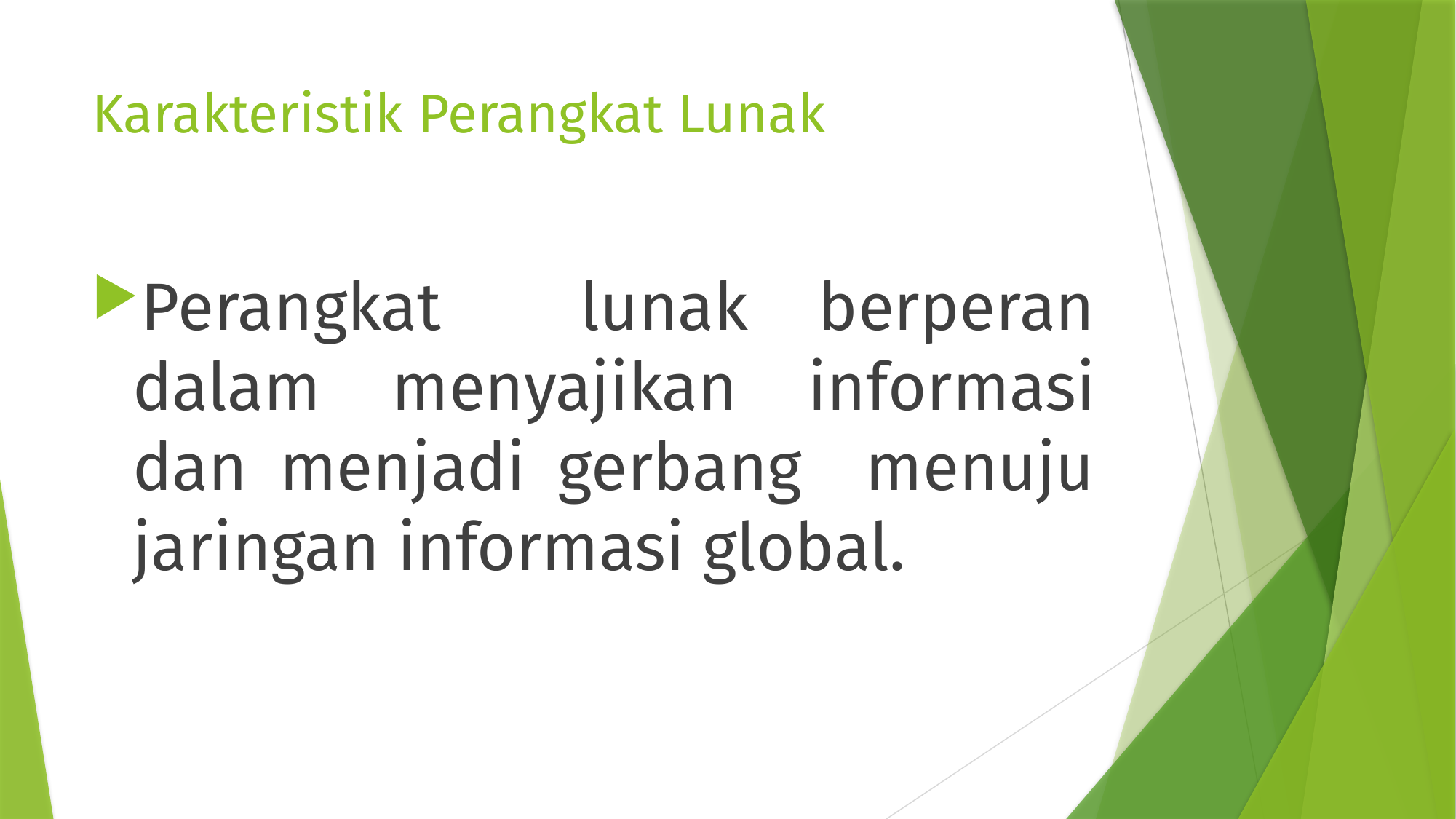

# Karakteristik Perangkat Lunak
Perangkat  lunak berperan dalam menyajikan informasi dan menjadi gerbang  menuju jaringan informasi global.